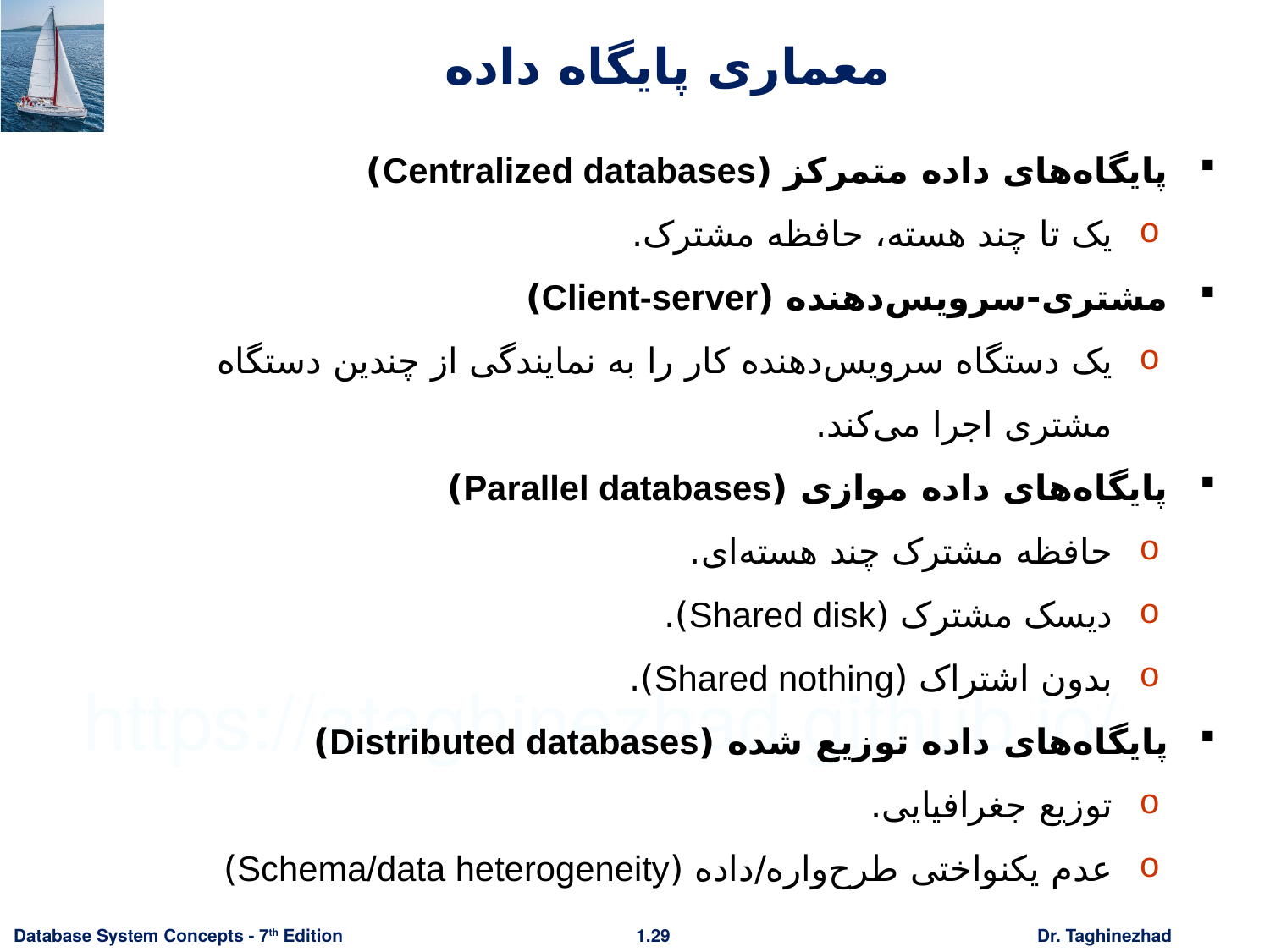

# معماری پایگاه داده
پایگاه‌های داده متمرکز (Centralized databases)
یک تا چند هسته، حافظه مشترک.
مشتری-سرویس‌دهنده (Client-server)
یک دستگاه سرویس‌دهنده کار را به نمایندگی از چندین دستگاه مشتری اجرا می‌کند.
پایگاه‌های داده موازی (Parallel databases)
حافظه مشترک چند هسته‌ای.
دیسک مشترک (Shared disk).
بدون اشتراک (Shared nothing).
پایگاه‌های داده توزیع شده (Distributed databases)
توزیع جغرافیایی.
عدم یکنواختی طرح‌واره/داده (Schema/data heterogeneity)